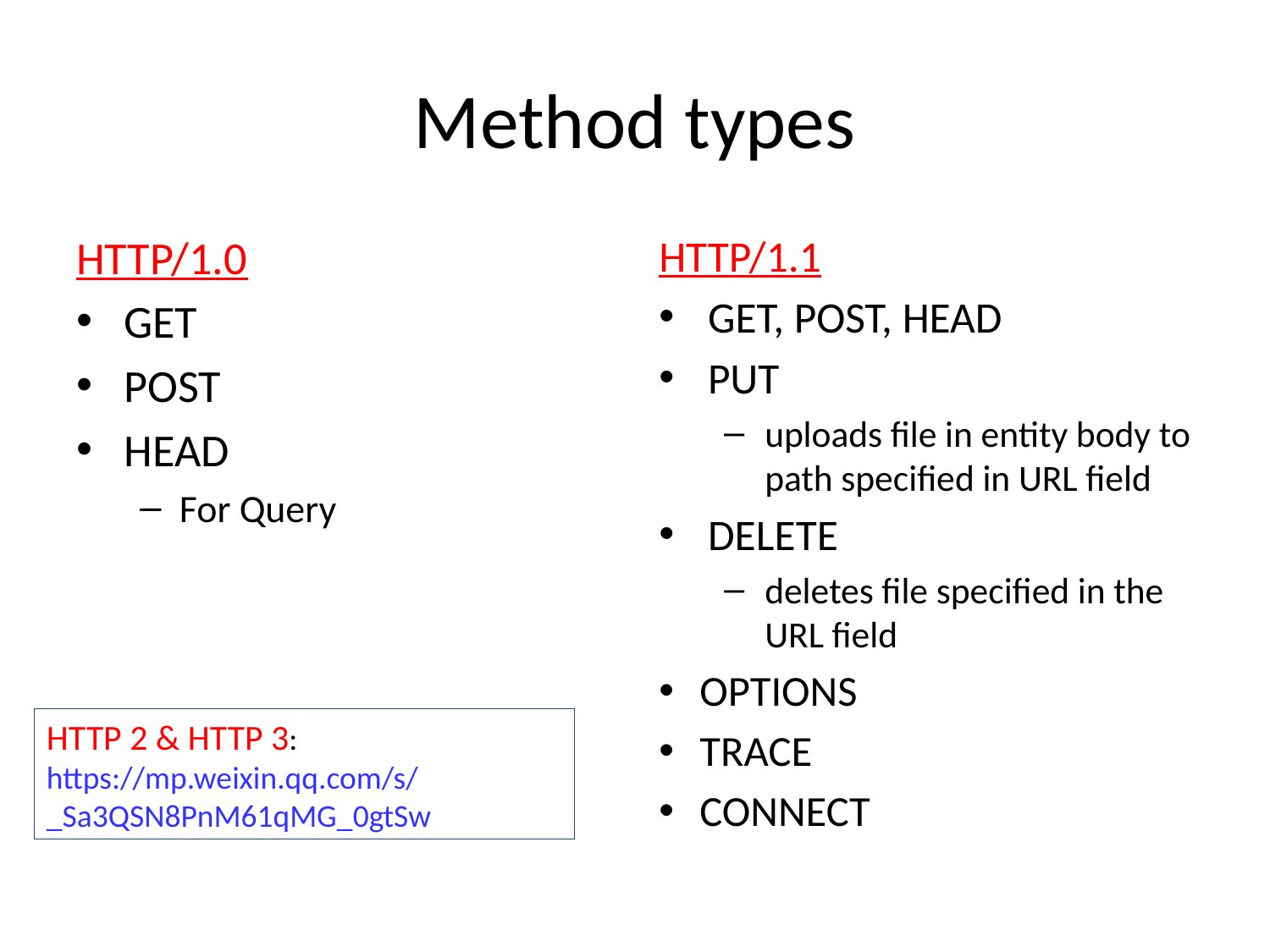

# Method types
HTTP/1.0
GET
POST
HEAD
For Query
HTTP/1.1
GET, POST, HEAD
PUT
uploads file in entity body to path specified in URL field
DELETE
deletes file specified in the URL field
OPTIONS
TRACE
CONNECT
HTTP 2 & HTTP 3:
https://mp.weixin.qq.com/s/_Sa3QSN8PnM61qMG_0gtSw